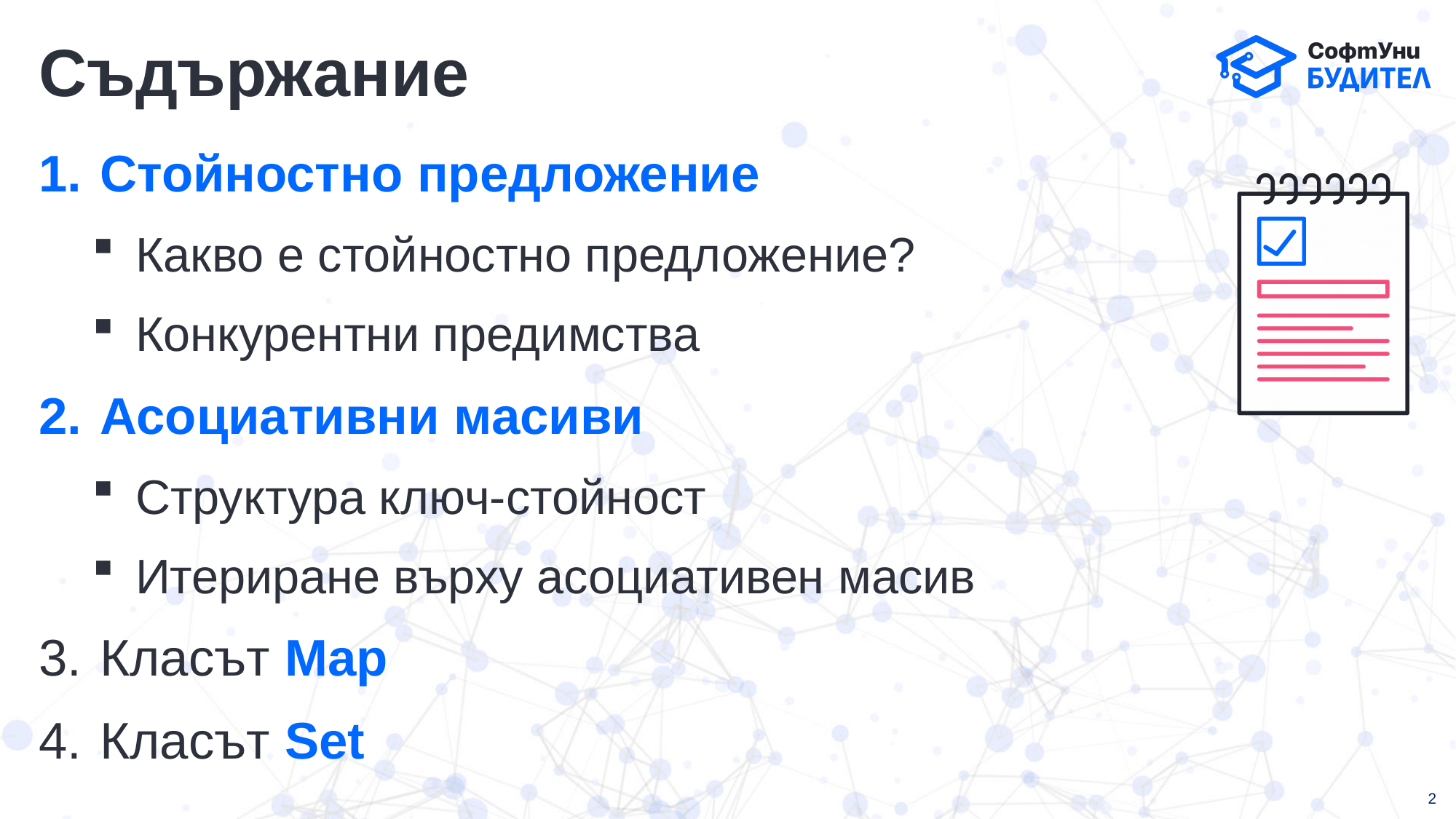

# Съдържание
Стойностно предложение
Какво е стойностно предложение?
Конкурентни предимства
Асоциативни масиви
Структура ключ-стойност
Итериране върху асоциативен масив
Класът Map
Класът Set
2